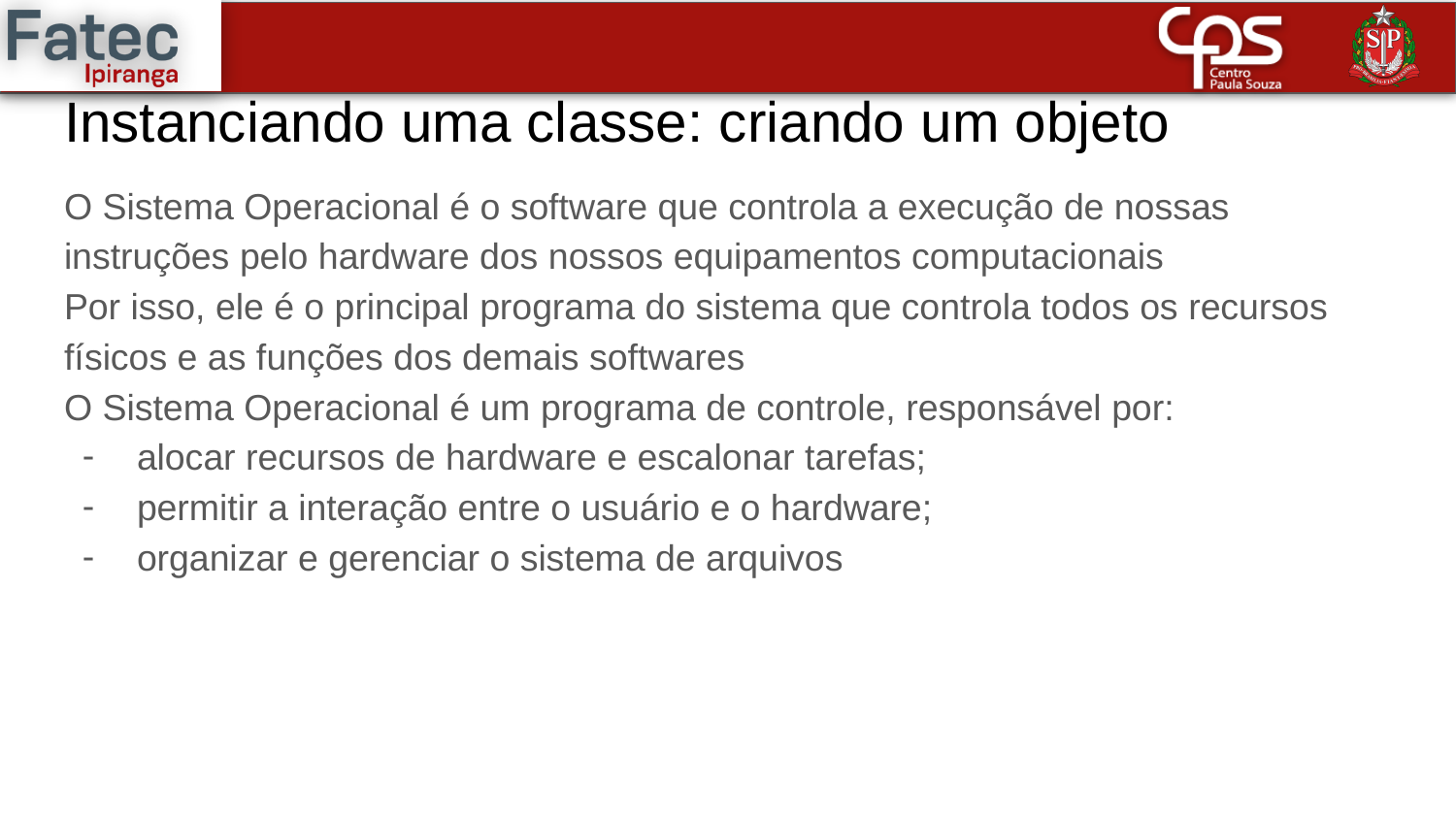

# Instanciando uma classe: criando um objeto
O Sistema Operacional é o software que controla a execução de nossas instruções pelo hardware dos nossos equipamentos computacionais
Por isso, ele é o principal programa do sistema que controla todos os recursos físicos e as funções dos demais softwares
O Sistema Operacional é um programa de controle, responsável por:
alocar recursos de hardware e escalonar tarefas;
permitir a interação entre o usuário e o hardware;
organizar e gerenciar o sistema de arquivos